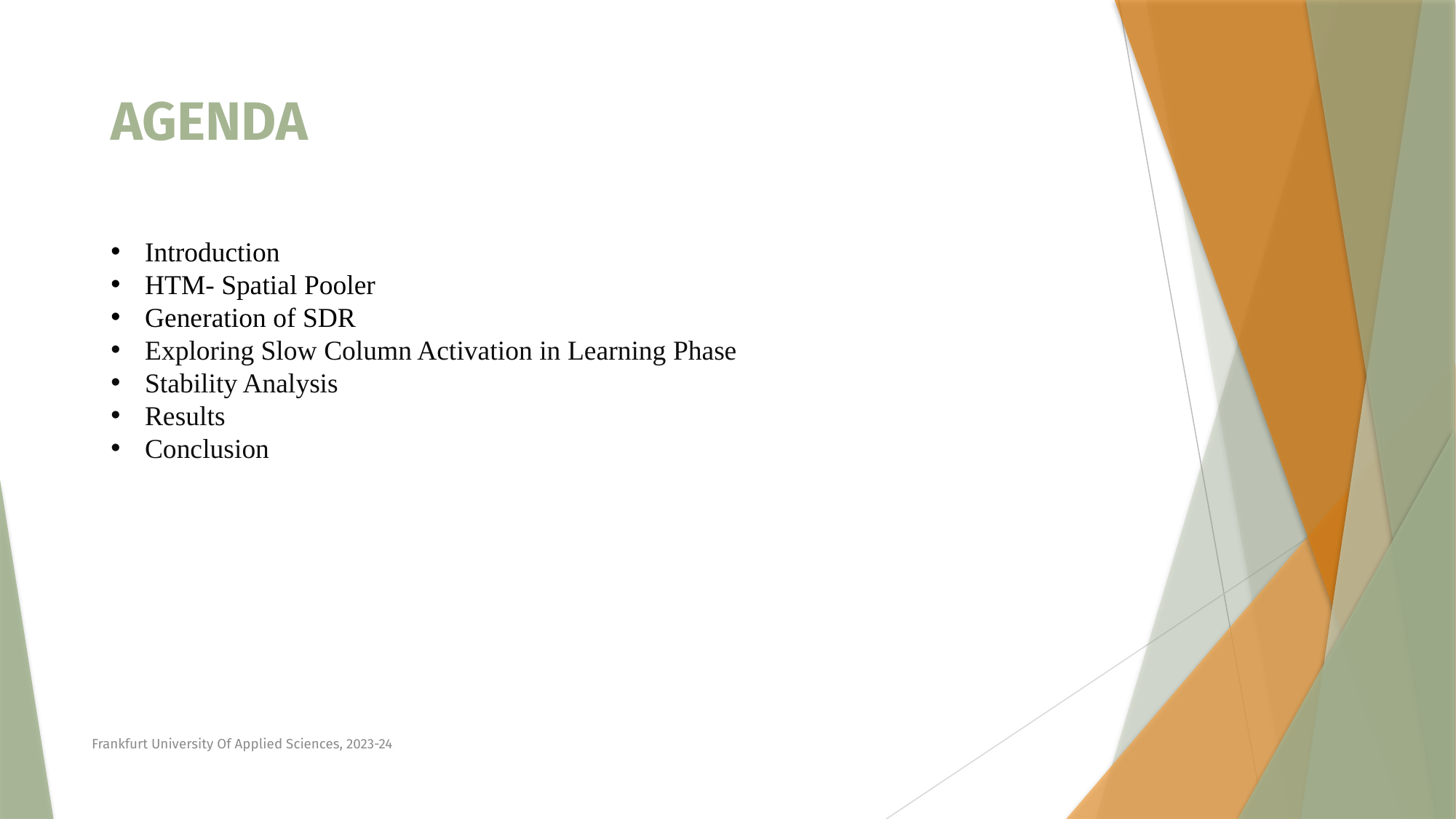

# AGENDA
Introduction
HTM- Spatial Pooler
Generation of SDR
Exploring Slow Column Activation in Learning Phase
Stability Analysis
Results
Conclusion

Frankfurt University Of Applied Sciences, 2023-24